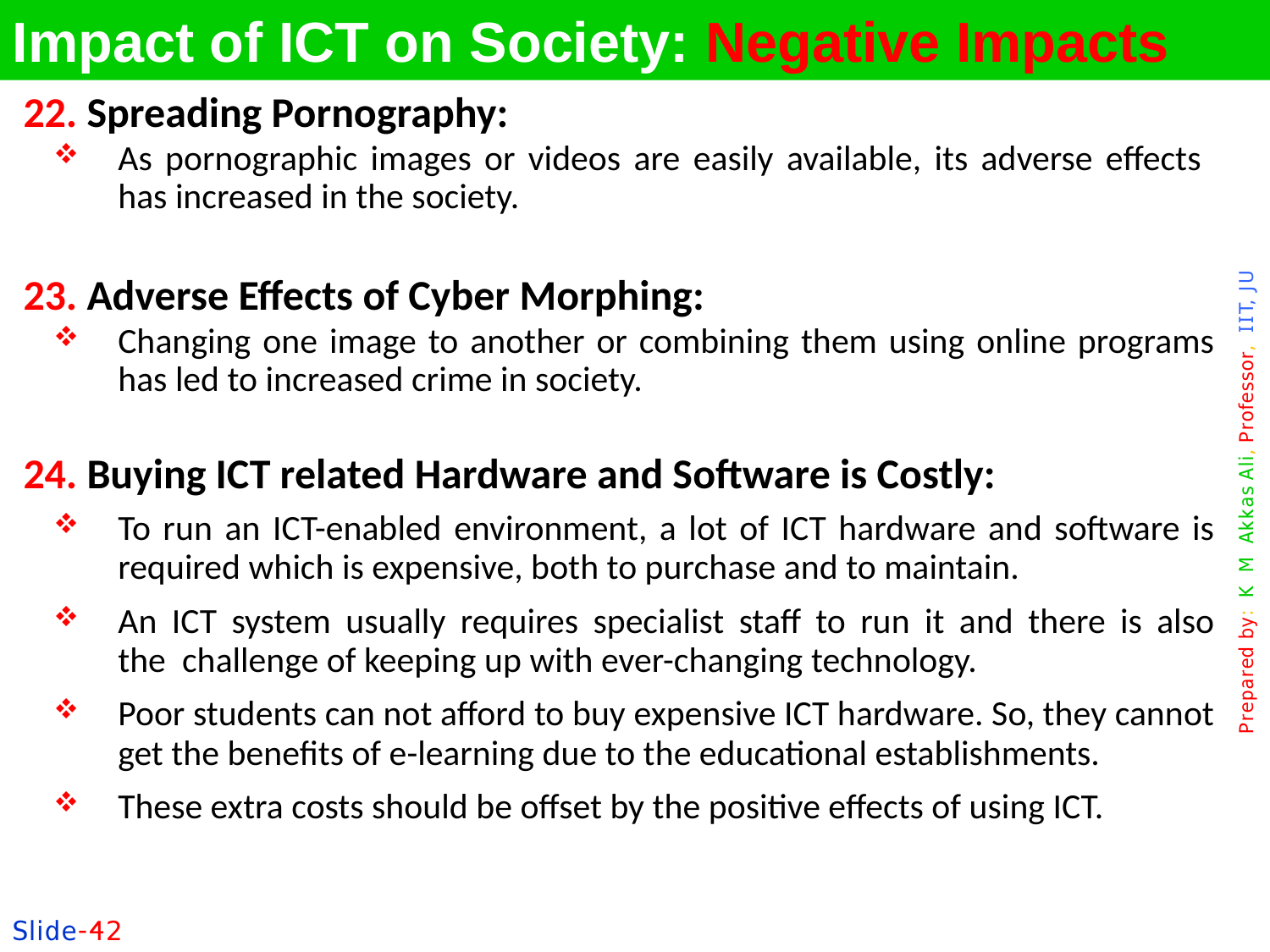

Impact of ICT on Society: Negative Impacts
22. Spreading Pornography:
As pornographic images or videos are easily available, its adverse effects  has increased in the society.

23. Adverse Effects of Cyber Morphing:
Changing one image to another or combining them using online programs has led to increased crime in society.

24. Buying ICT related Hardware and Software is Costly:
To run an ICT-enabled environment, a lot of ICT hardware and software is required which is expensive, both to purchase and to maintain.
An ICT system usually requires specialist staff to run it and there is also the  challenge of keeping up with ever-changing technology.
Poor students can not afford to buy expensive ICT hardware. So, they cannot get the benefits of e-learning due to the educational establishments.
These extra costs should be offset by the positive effects of using ICT.

Slide-42